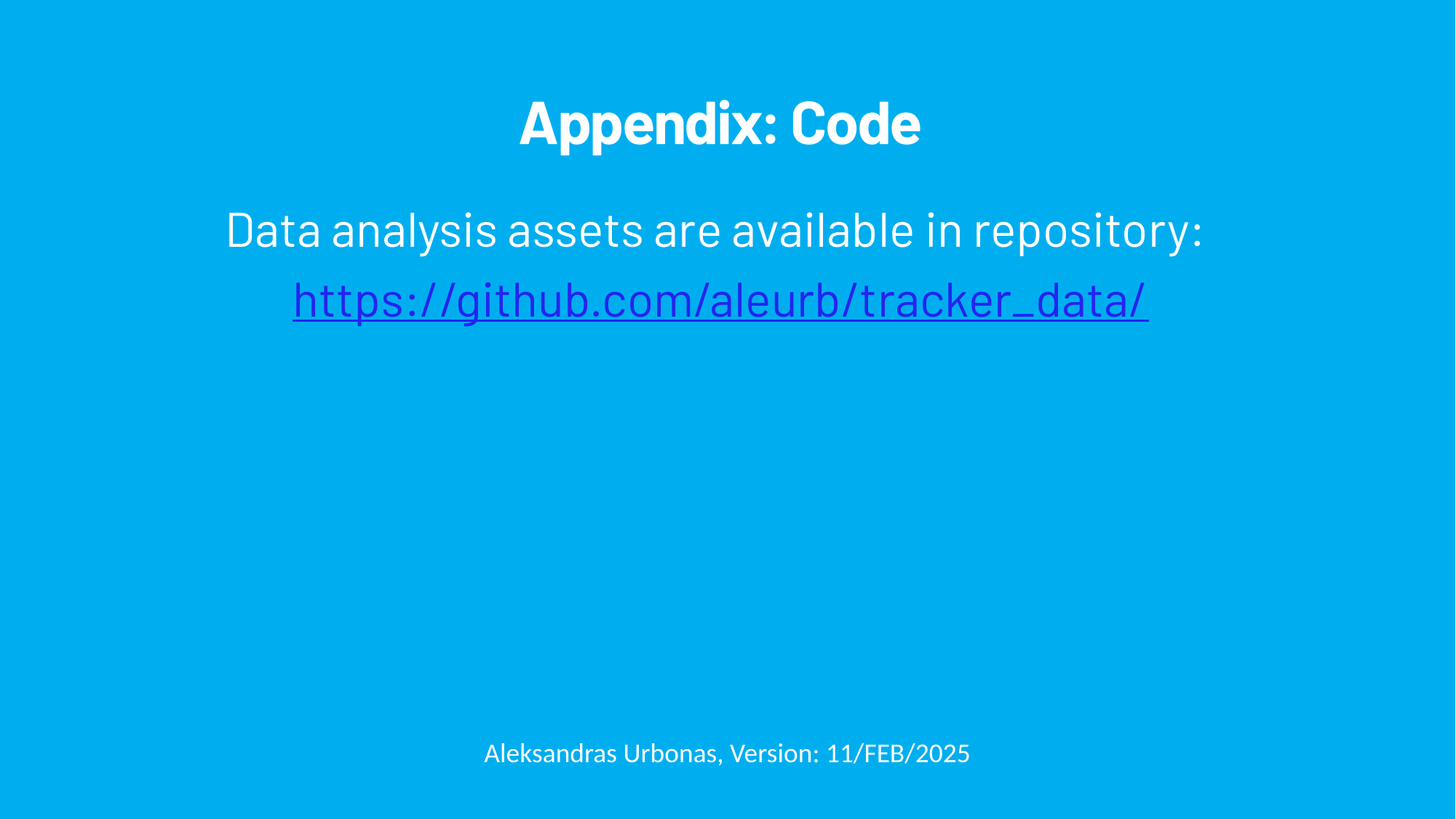

# Appendix: Code
Data analysis assets are available in repository: https://github.com/aleurb/tracker_data/
Aleksandras Urbonas, Version: 11/FEB/2025